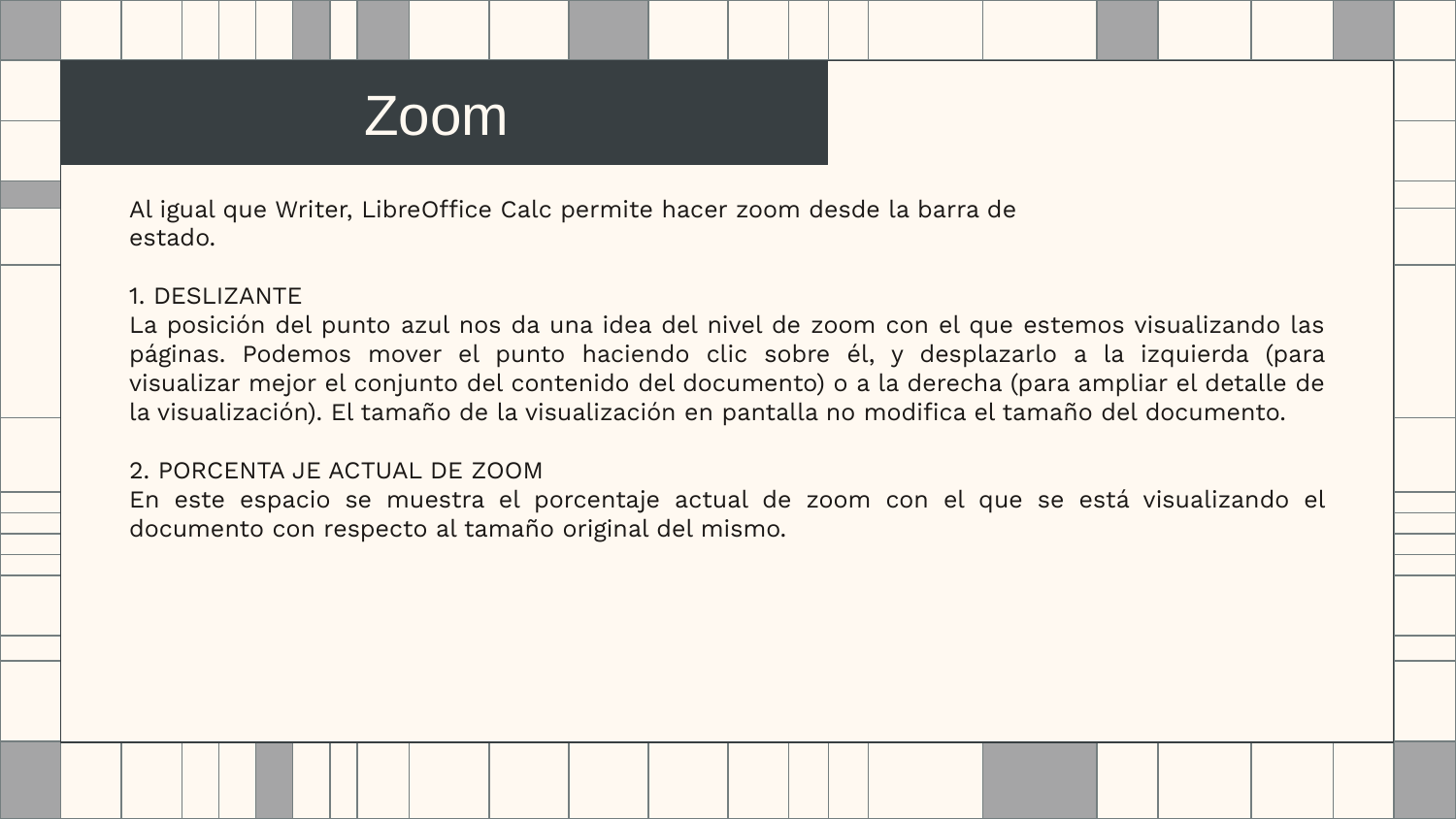

# Zoom
Al igual que Writer, LibreOffice Calc permite hacer zoom desde la barra de
estado.

1. DESLIZANTE
La posición del punto azul nos da una idea del nivel de zoom con el que estemos visualizando las páginas. Podemos mover el punto haciendo clic sobre él, y desplazarlo a la izquierda (para visualizar mejor el conjunto del contenido del documento) o a la derecha (para ampliar el detalle de la visualización). El tamaño de la visualización en pantalla no modifica el tamaño del documento.

2. PORCENTA JE ACTUAL DE ZOOM
En este espacio se muestra el porcentaje actual de zoom con el que se está visualizando el documento con respecto al tamaño original del mismo.